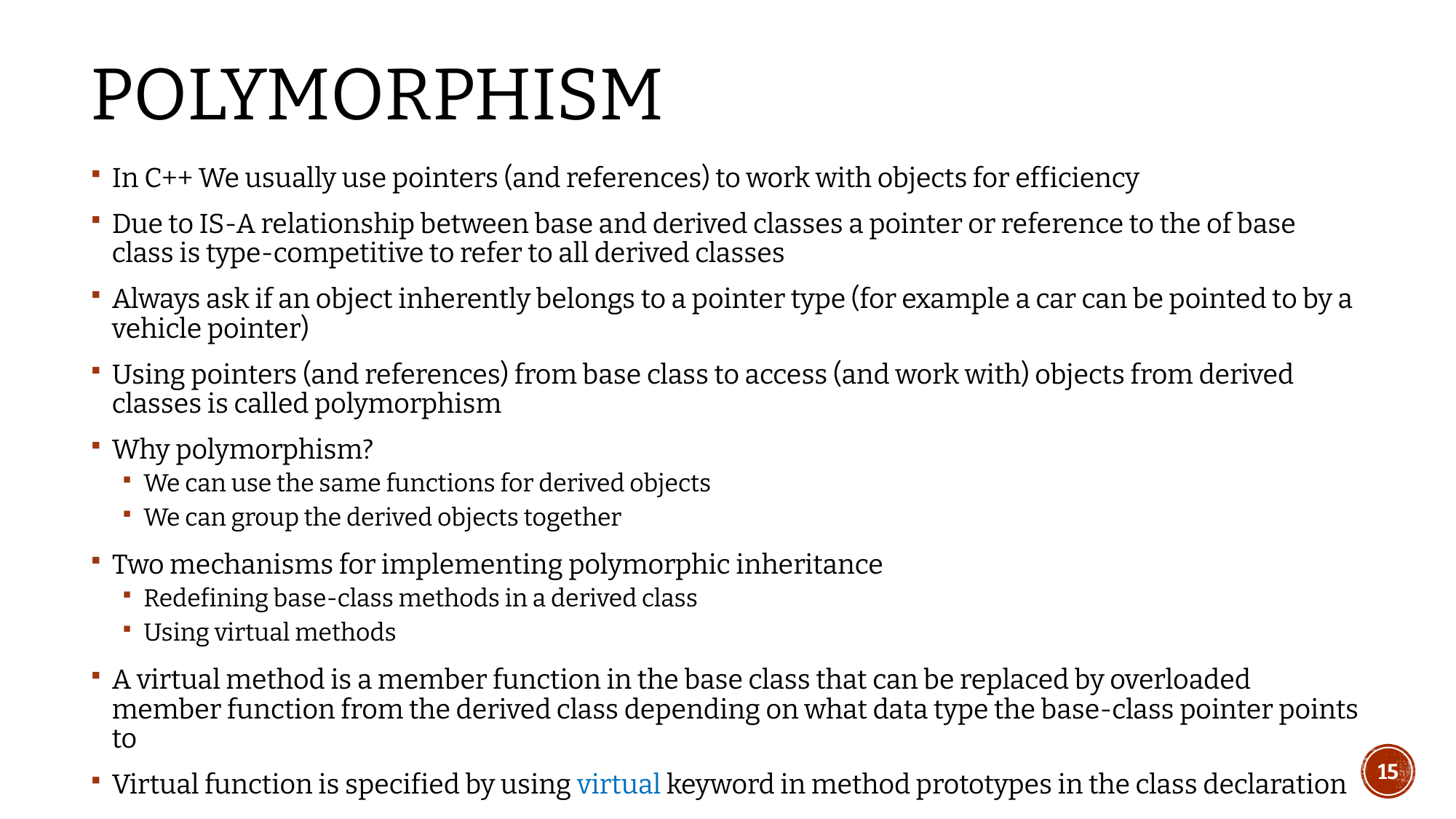

# Polymorphism
In C++ We usually use pointers (and references) to work with objects for efficiency
Due to IS-A relationship between base and derived classes a pointer or reference to the of base class is type-competitive to refer to all derived classes
Always ask if an object inherently belongs to a pointer type (for example a car can be pointed to by a vehicle pointer)
Using pointers (and references) from base class to access (and work with) objects from derived classes is called polymorphism
Why polymorphism?
We can use the same functions for derived objects
We can group the derived objects together
Two mechanisms for implementing polymorphic inheritance
Redefining base-class methods in a derived class
Using virtual methods
A virtual method is a member function in the base class that can be replaced by overloaded member function from the derived class depending on what data type the base-class pointer points to
Virtual function is specified by using virtual keyword in method prototypes in the class declaration

15